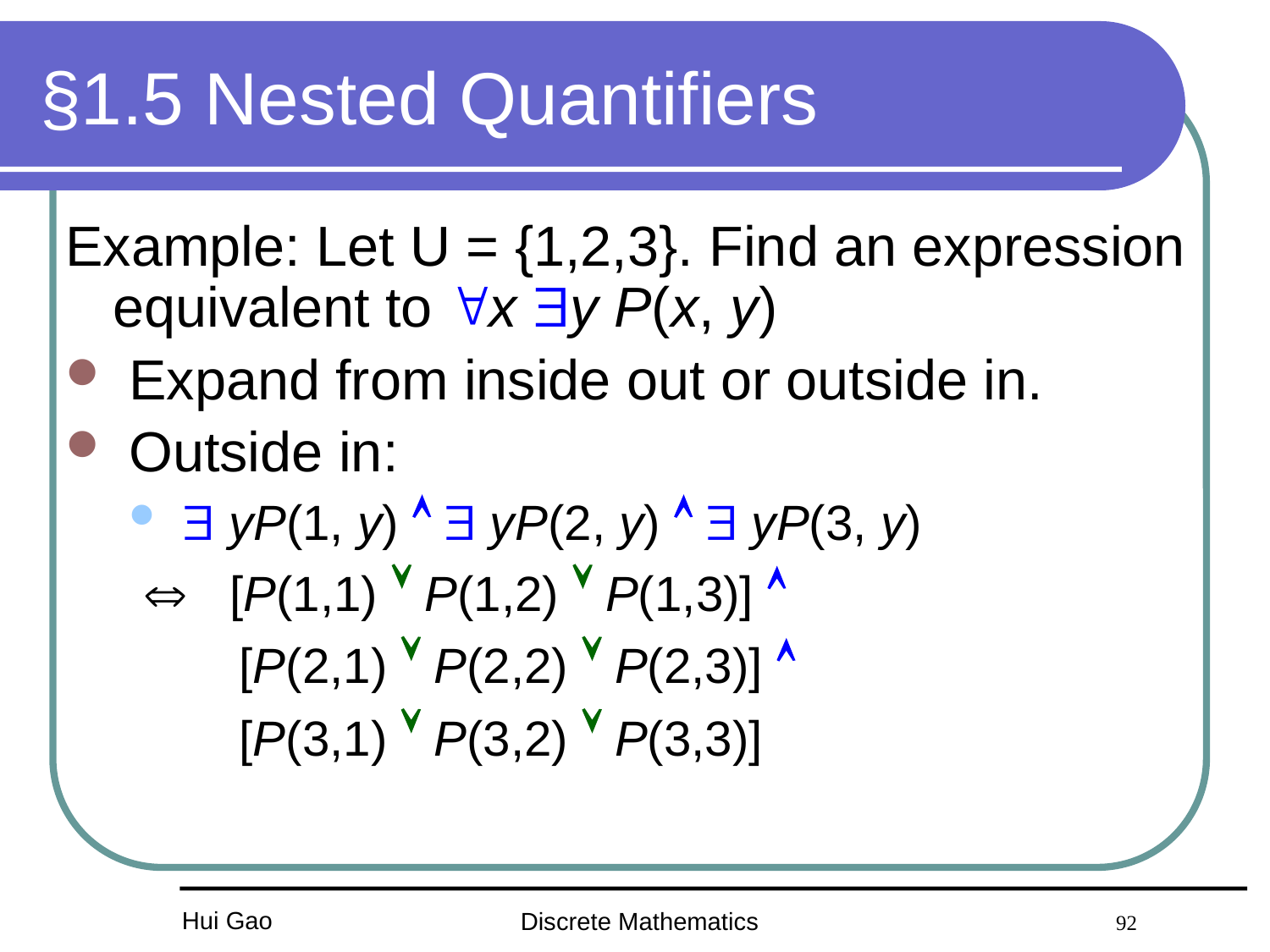

# §1.5 Nested Quantifiers
Example: Let U = {1,2,3}. Find an expression equivalent to ∀x ∃y P(x, y)
 Expand from inside out or outside in.
 Outside in:
 ∃ yP(1, y) ∧ ∃ yP(2, y) ∧ ∃ yP(3, y)
 ⇔   [P(1,1) ∨ P(1,2) ∨ P(1,3)] ∧
        [P(2,1) ∨ P(2,2) ∨ P(2,3)] ∧
        [P(3,1) ∨ P(3,2) ∨ P(3,3)]